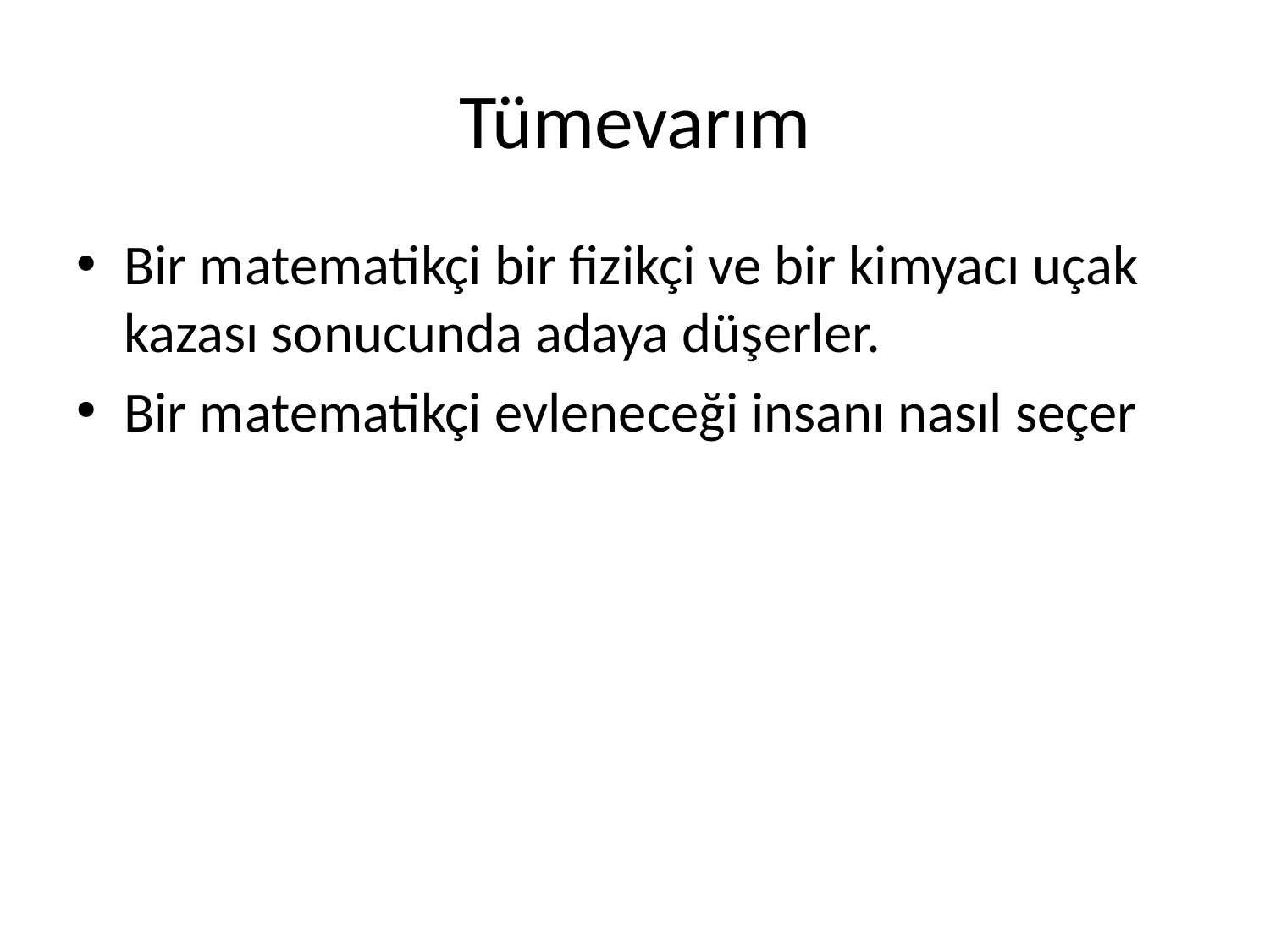

# Tümevarım
Bir matematikçi bir fizikçi ve bir kimyacı uçak kazası sonucunda adaya düşerler.
Bir matematikçi evleneceği insanı nasıl seçer